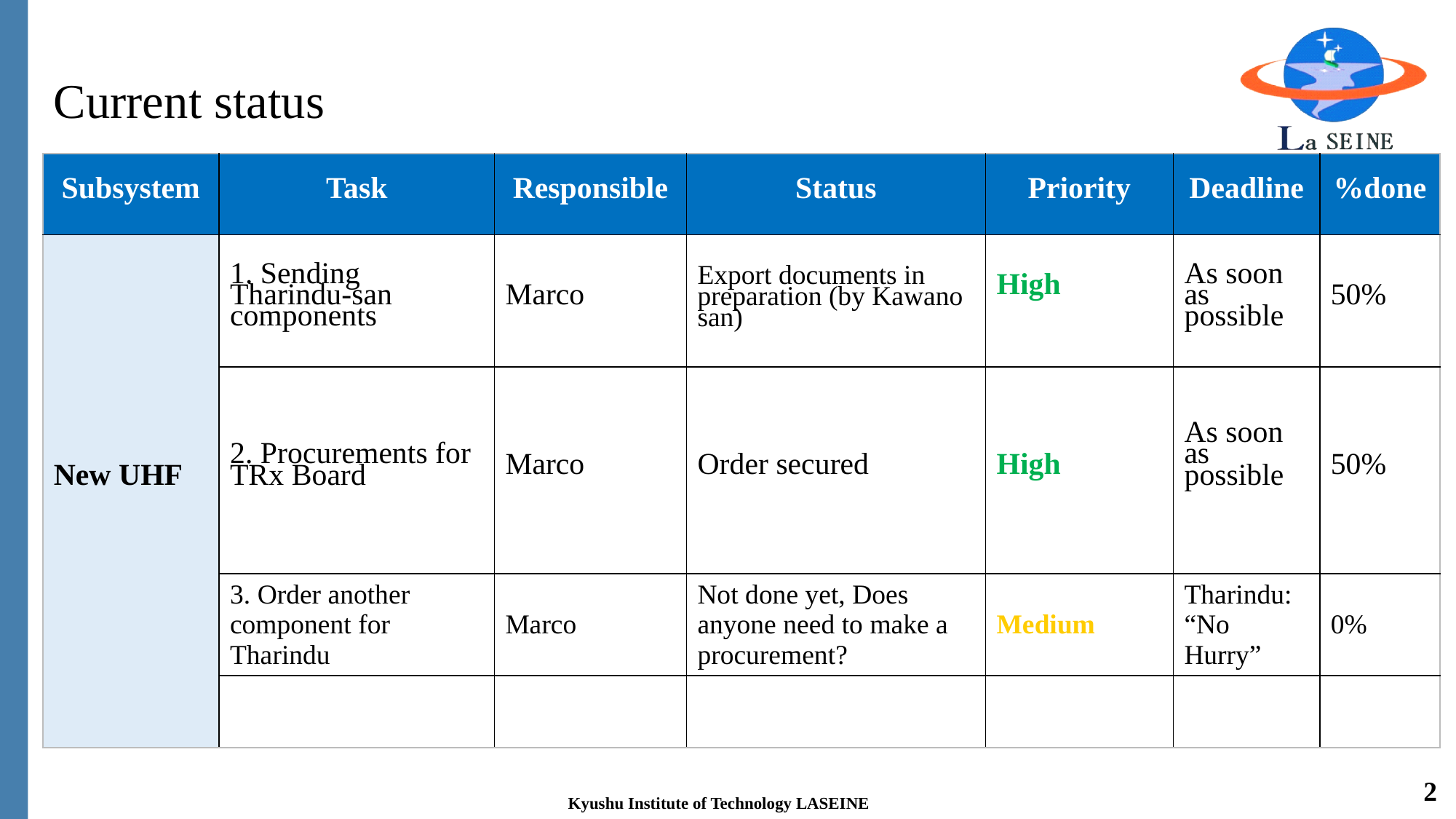

# Current status
| Subsystem | Task | Responsible | Status | Priority | Deadline | %done |
| --- | --- | --- | --- | --- | --- | --- |
| New UHF | 1. Sending Tharindu-san components | Marco | Export documents in preparation (by Kawano san) | High | As soon as possible | 50% |
|  | 2. Procurements for TRx Board | Marco | Order secured | High | As soon as possible | 50% |
|  | 3. Order another component for Tharindu | Marco | Not done yet, Does anyone need to make a procurement? | Medium | Tharindu: “No Hurry” | 0% |
|  |  |  |  |  |  |  |
2